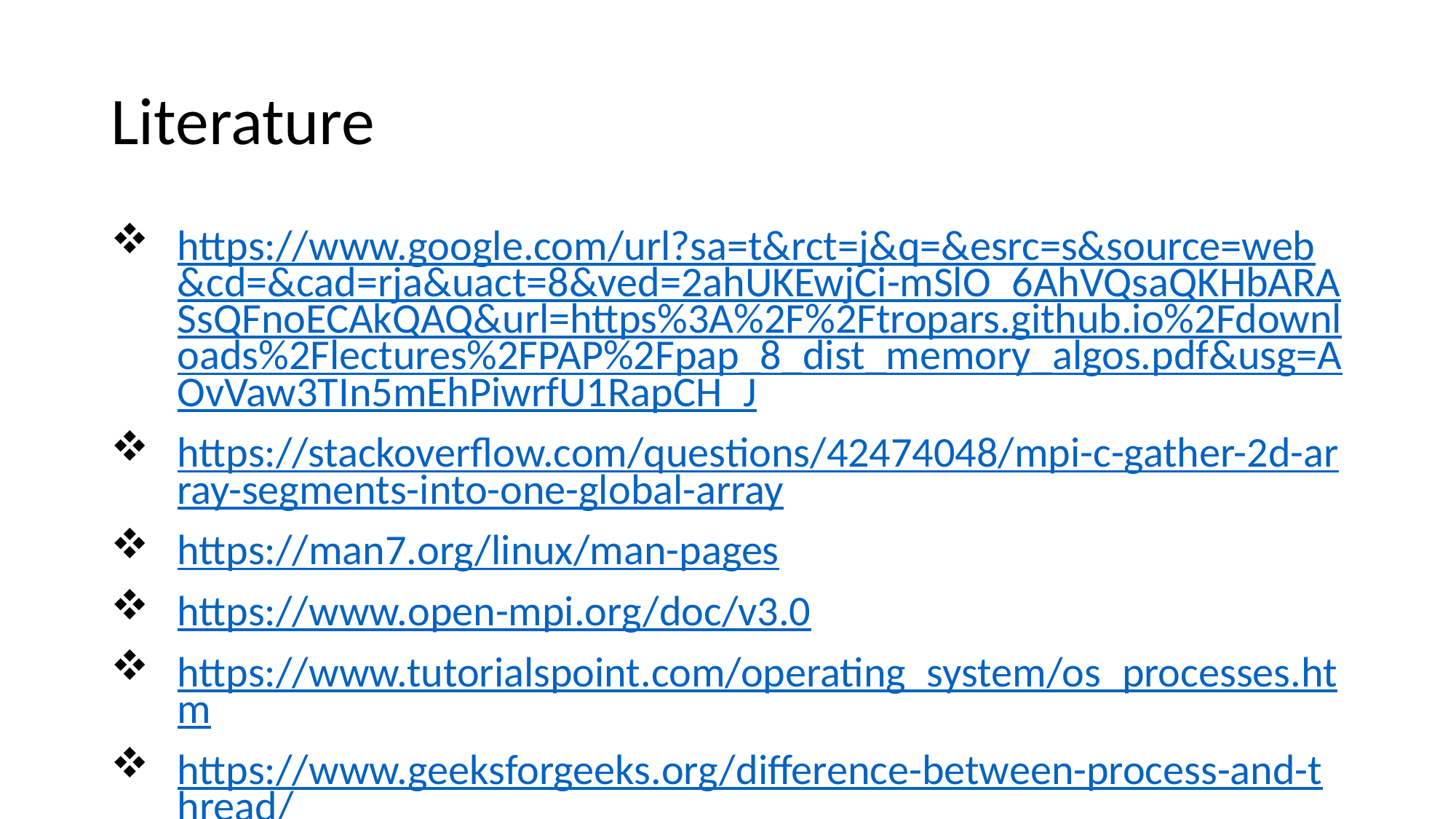

# Literature
https://www.google.com/url?sa=t&rct=j&q=&esrc=s&source=web&cd=&cad=rja&uact=8&ved=2ahUKEwjCi-mSlO_6AhVQsaQKHbARASsQFnoECAkQAQ&url=https%3A%2F%2Ftropars.github.io%2Fdownloads%2Flectures%2FPAP%2Fpap_8_dist_memory_algos.pdf&usg=AOvVaw3TIn5mEhPiwrfU1RapCH_J
https://stackoverflow.com/questions/42474048/mpi-c-gather-2d-array-segments-into-one-global-array
https://man7.org/linux/man-pages
https://www.open-mpi.org/doc/v3.0
https://www.tutorialspoint.com/operating_system/os_processes.htm
https://www.geeksforgeeks.org/difference-between-process-and-thread/